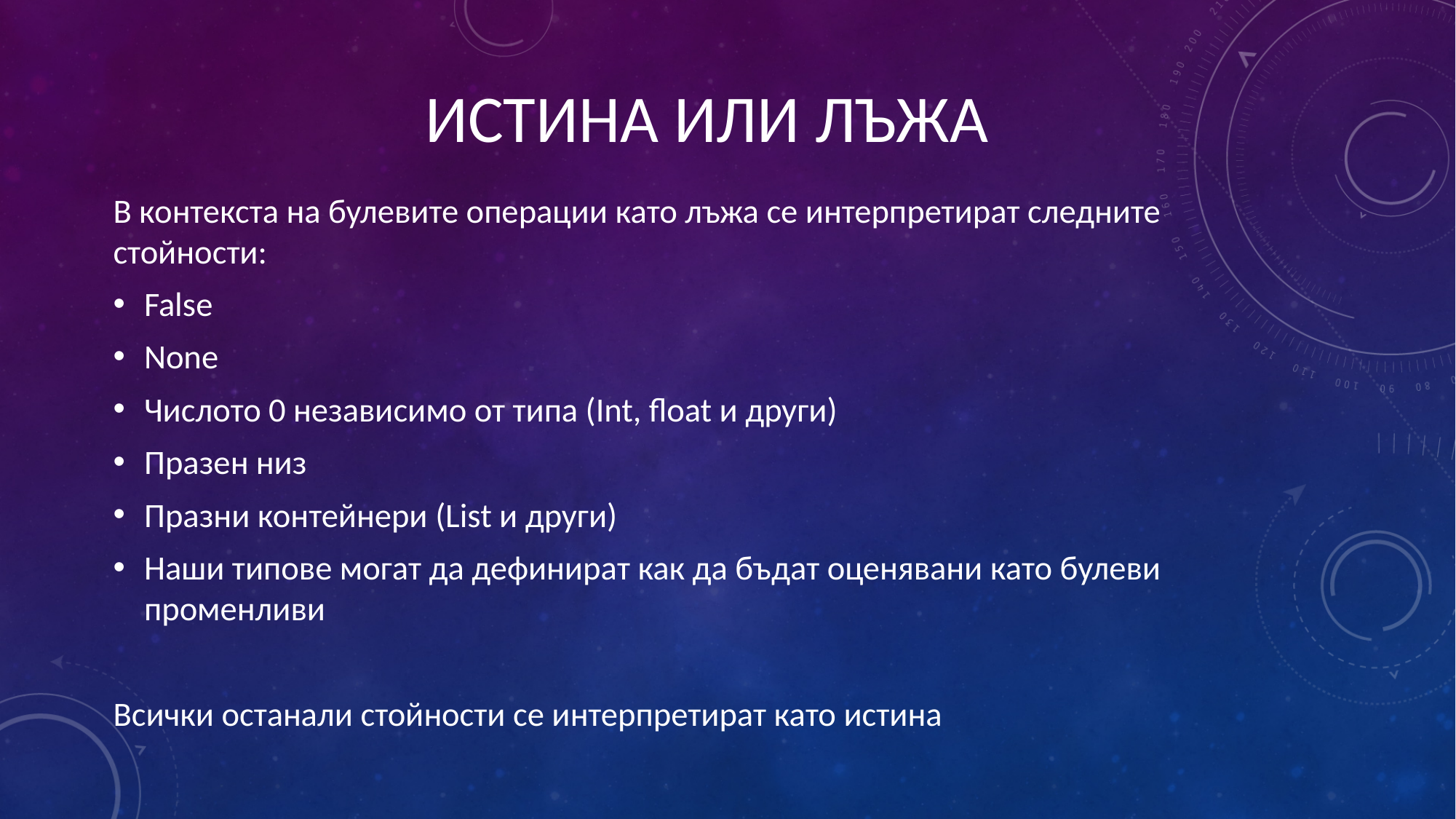

Истина или лъжа
В контекста на булевите операции като лъжа се интерпретират следните стойности:
False
None
Числото 0 независимо от типа (Int, float и други)
Празен низ
Празни контейнери (List и други)
Наши типове могат да дефинират как да бъдат оценявани като булеви променливи

Всички останали стойности се интерпретират като истина